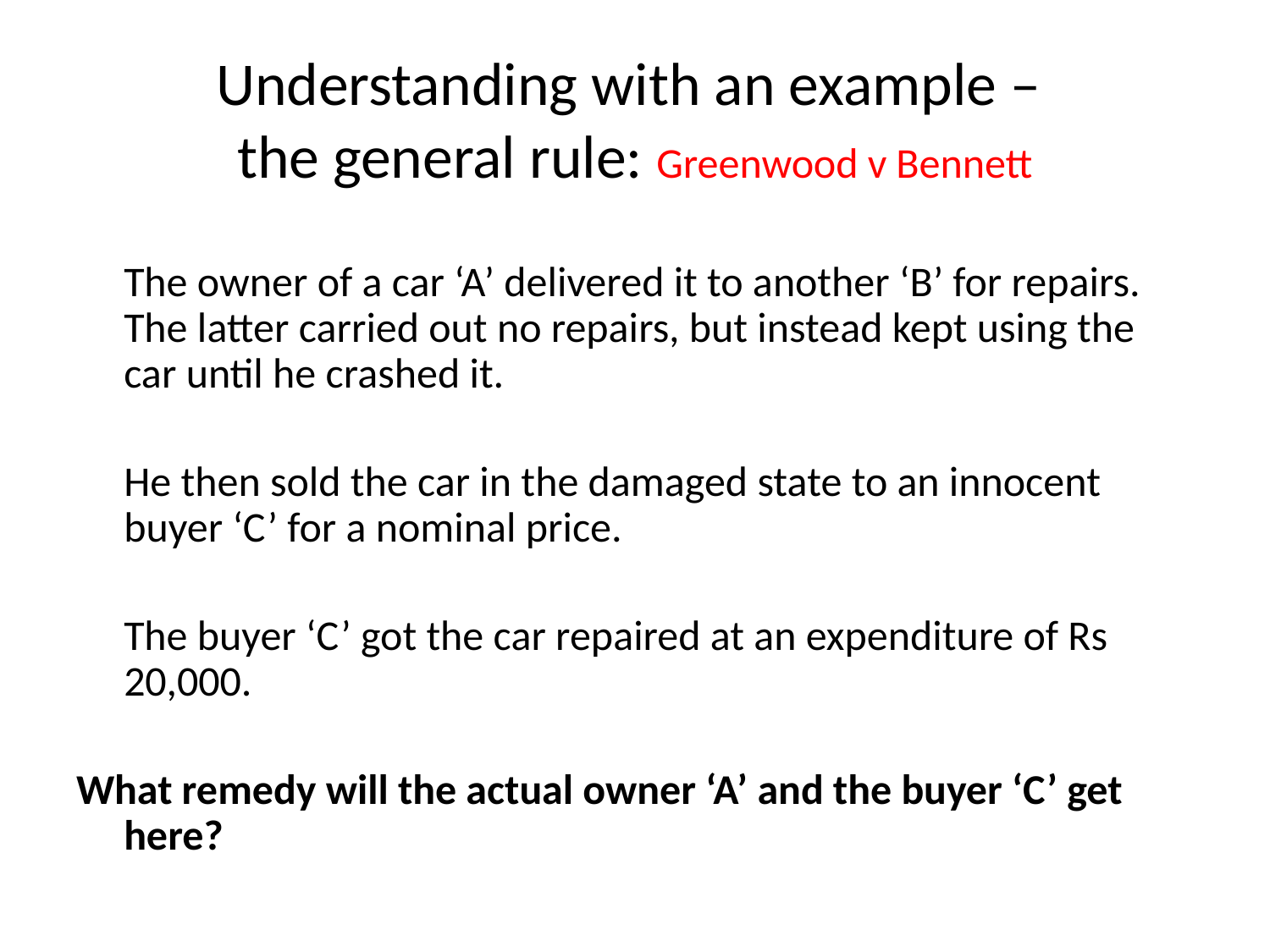

# Understanding with an example – the general rule: Greenwood v Bennett
	The owner of a car ‘A’ delivered it to another ‘B’ for repairs. The latter carried out no repairs, but instead kept using the car until he crashed it.

	He then sold the car in the damaged state to an innocent buyer ‘C’ for a nominal price.

	The buyer ‘C’ got the car repaired at an expenditure of Rs 20,000.

What remedy will the actual owner ‘A’ and the buyer ‘C’ get here?